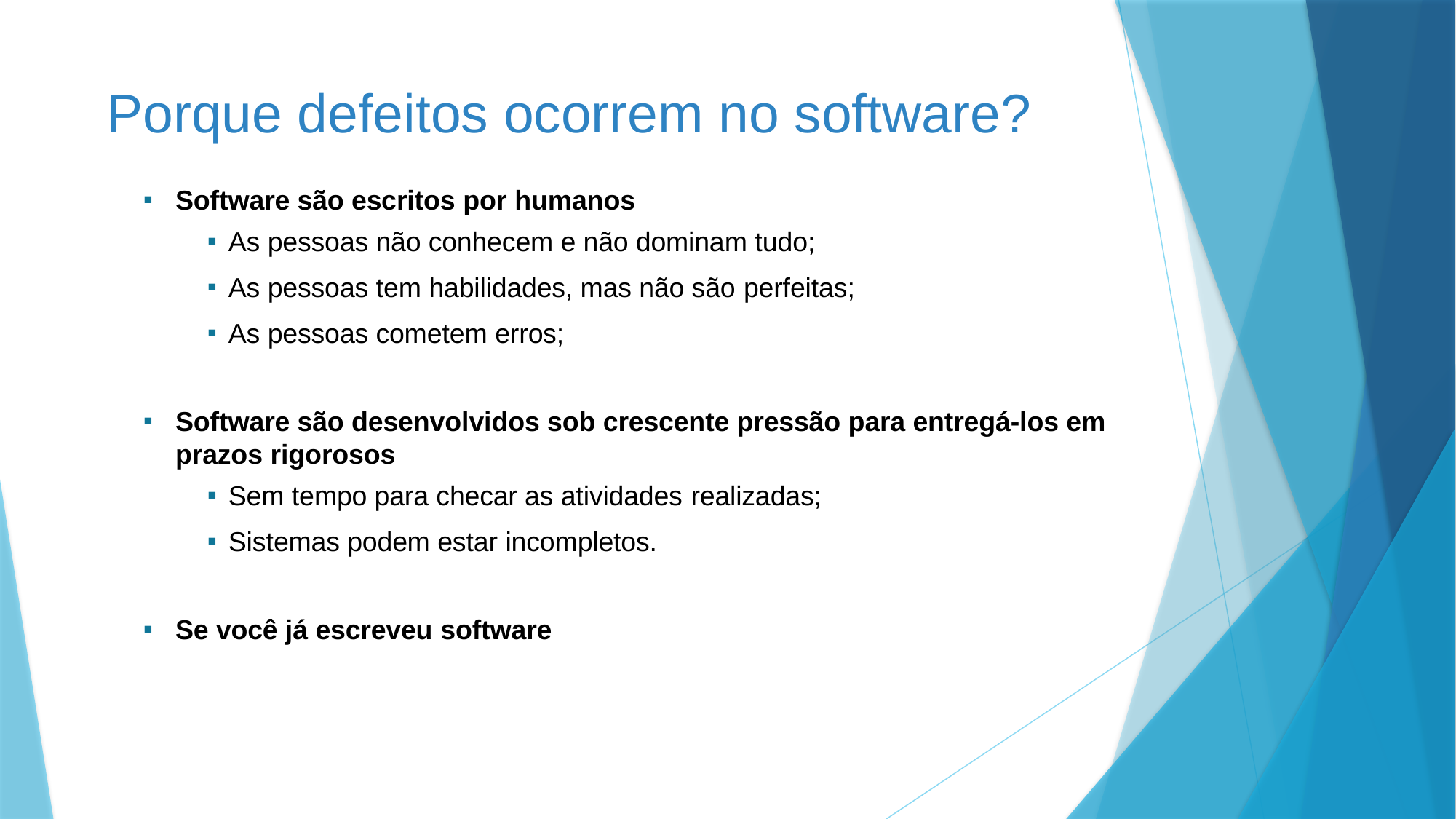

# Porque defeitos ocorrem no software?
Software são escritos por humanos
As pessoas não conhecem e não dominam tudo;
As pessoas tem habilidades, mas não são perfeitas;
As pessoas cometem erros;

Software são desenvolvidos sob crescente pressão para entregá-los em  prazos rigorosos
Sem tempo para checar as atividades realizadas;
Sistemas podem estar incompletos.

Se você já escreveu software